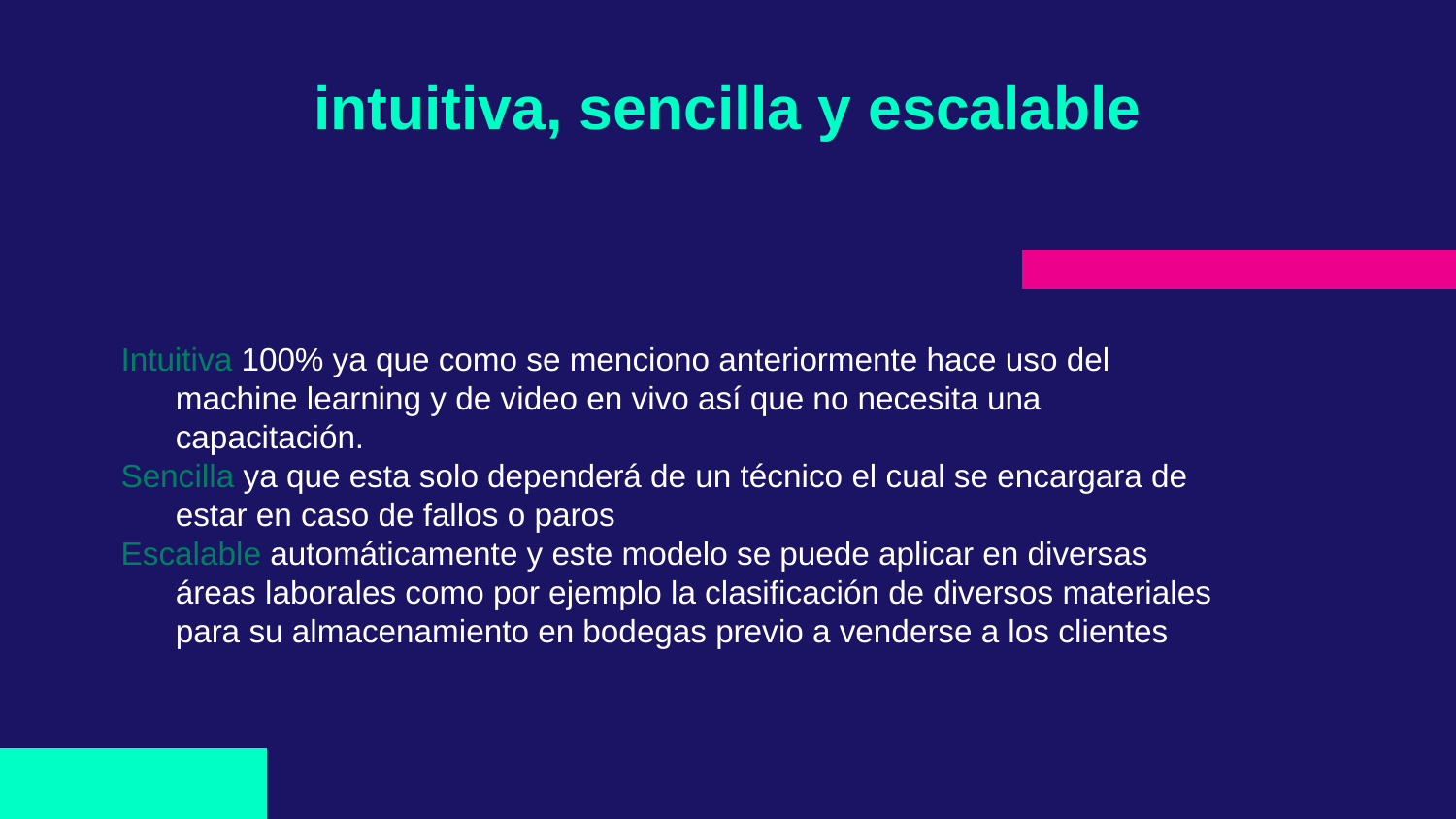

# intuitiva, sencilla y escalable
Intuitiva 100% ya que como se menciono anteriormente hace uso del machine learning y de video en vivo así que no necesita una capacitación.
Sencilla ya que esta solo dependerá de un técnico el cual se encargara de estar en caso de fallos o paros
Escalable automáticamente y este modelo se puede aplicar en diversas áreas laborales como por ejemplo la clasificación de diversos materiales para su almacenamiento en bodegas previo a venderse a los clientes